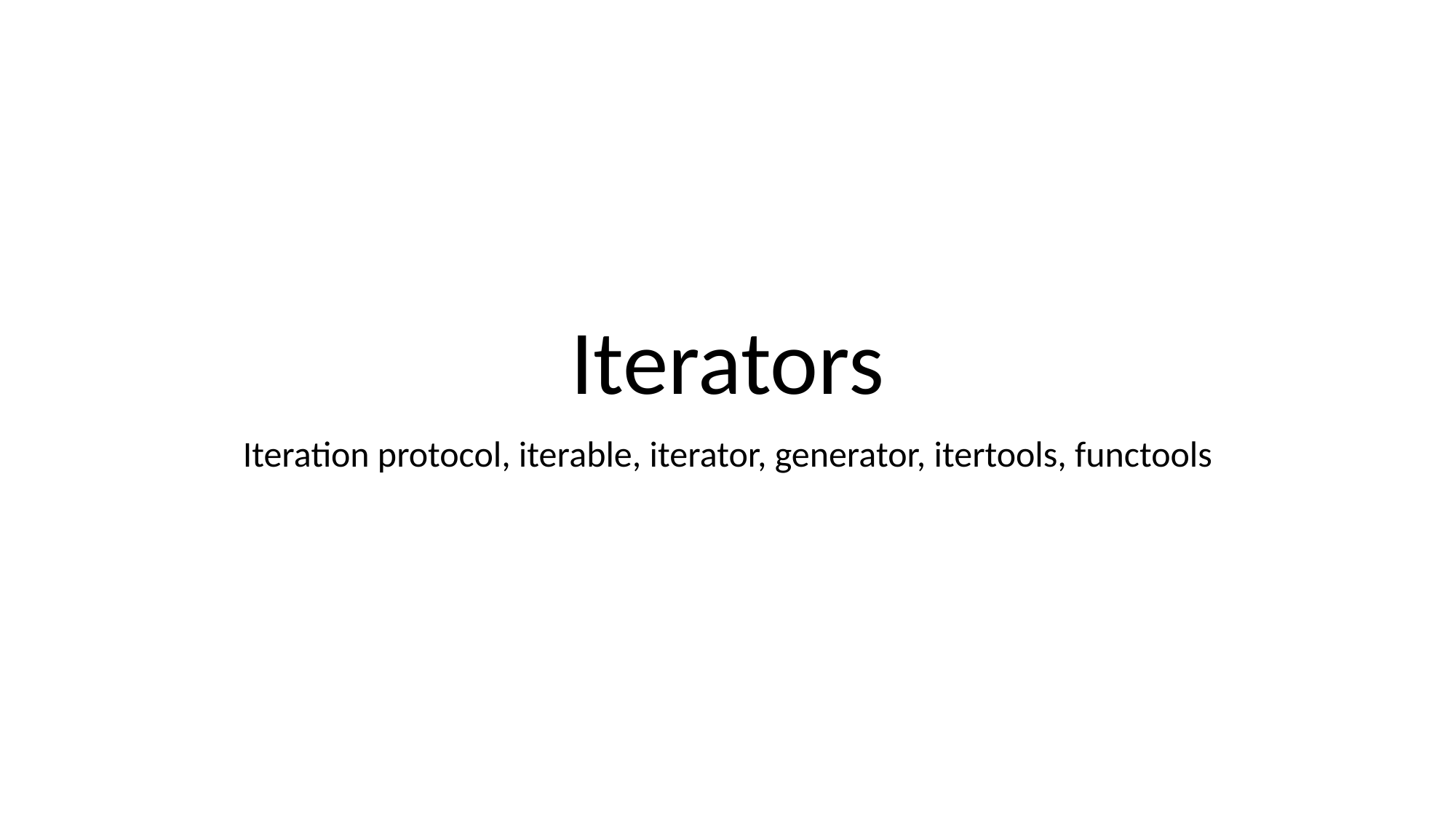

# Iterators
Iteration protocol, iterable, iterator, generator, itertools, functools